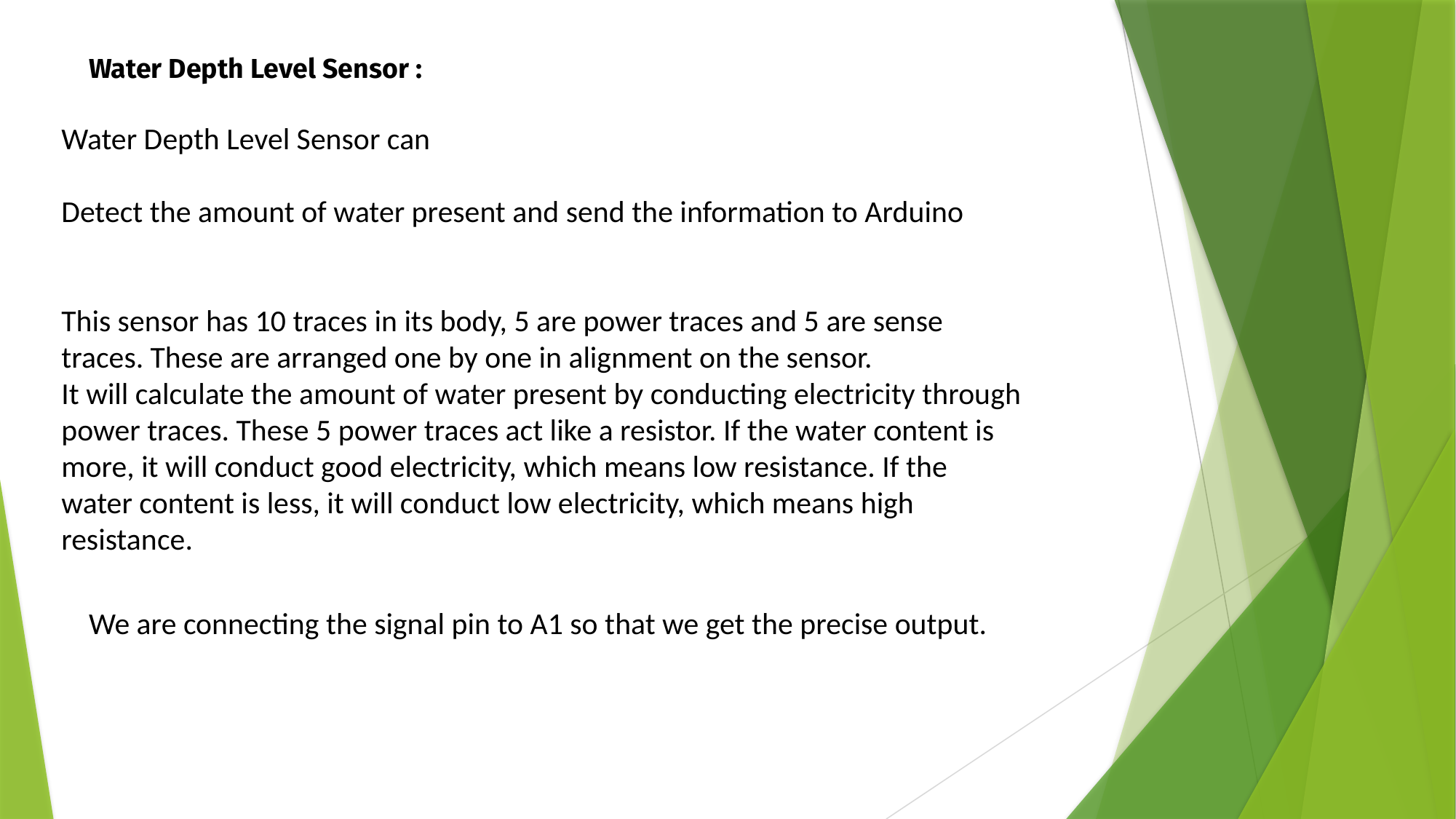

Water Depth Level Sensor :
Water Depth Level Sensor can

Detect the amount of water present and send the information to Arduino

This sensor has 10 traces in its body, 5 are power traces and 5 are sense traces. These are arranged one by one in alignment on the sensor.
It will calculate the amount of water present by conducting electricity through power traces. These 5 power traces act like a resistor. If the water content is more, it will conduct good electricity, which means low resistance. If the water content is less, it will conduct low electricity, which means high resistance.

We are connecting the signal pin to A1 so that we get the precise output.